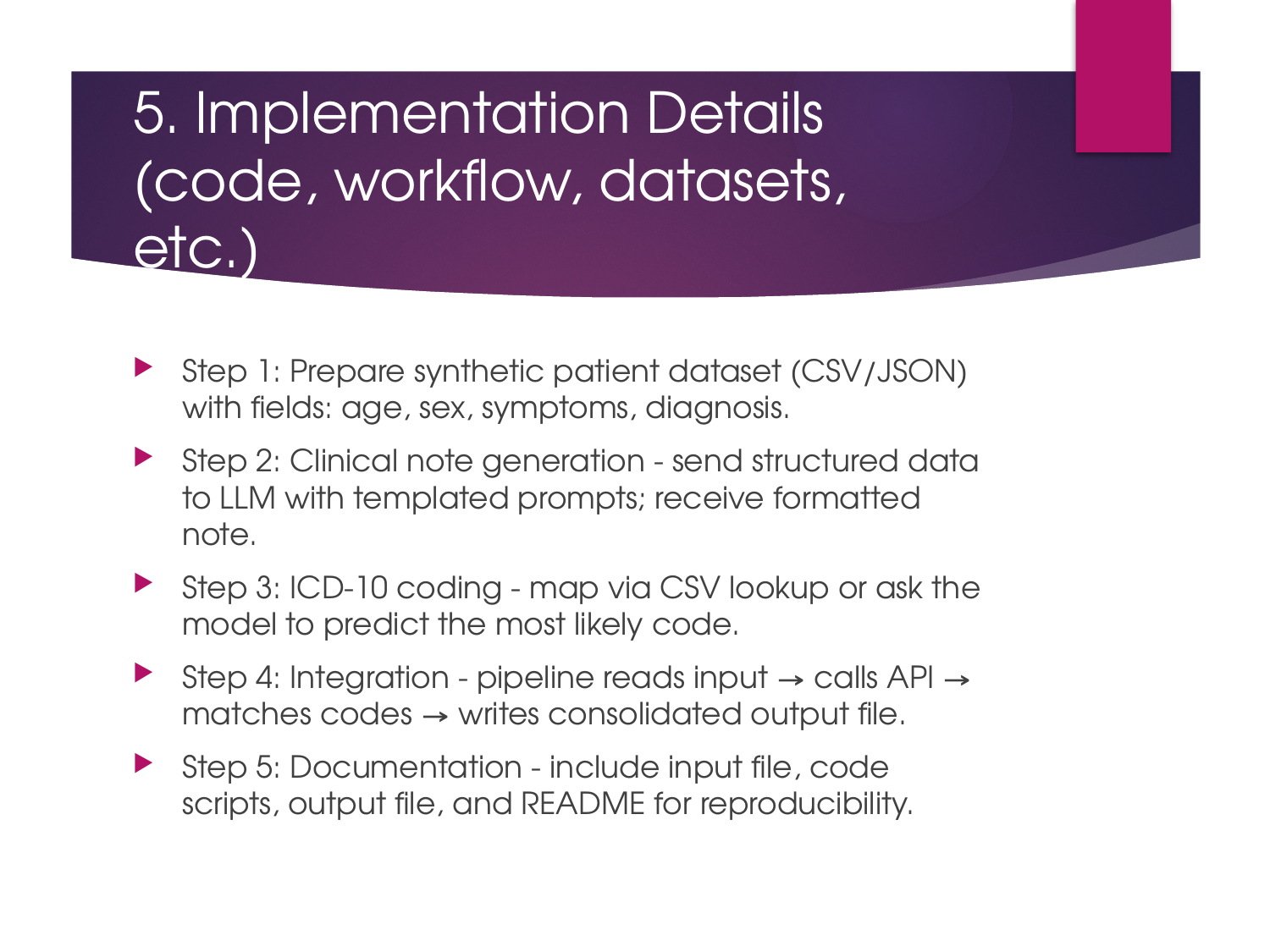

# 5. Implementation Details (code, workflow, datasets, etc.)
Step 1: Prepare synthetic patient dataset (CSV/JSON) with fields: age, sex, symptoms, diagnosis.
Step 2: Clinical note generation - send structured data to LLM with templated prompts; receive formatted note.
Step 3: ICD-10 coding - map via CSV lookup or ask the model to predict the most likely code.
Step 4: Integration - pipeline reads input → calls API → matches codes → writes consolidated output file.
Step 5: Documentation - include input file, code scripts, output file, and README for reproducibility.